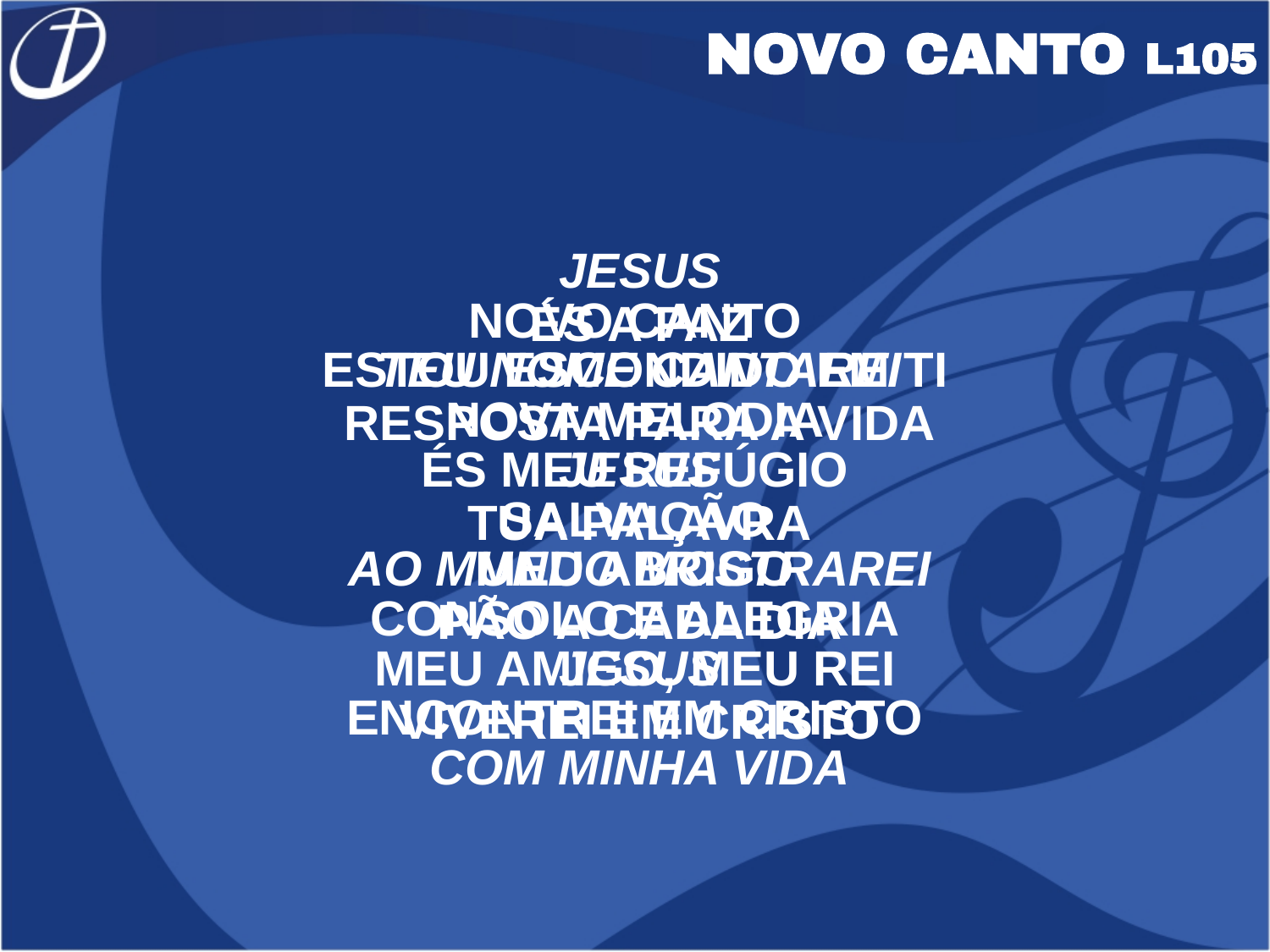

NOVO CANTO L105
JESUS
TEU NOME CANTAREI
JESUS
AO MUNDO MOSTRAREI
JESUS
COM MINHA VIDA
NOVO CANTO
NOVA MELODIA
SALVAÇÃO
CONSOLO E ALEGRIA
ENCONTREI EM CRISTO
ÉS A PAZ
RESPOSTA PARA A VIDA
TUA PALAVRA
PÃO A CADA DIA
VIVEREI EM CRISTO
ESTOU ESCONDIDO EM TI
ÉS MEU REFÚGIO
MEU ABRIGO
MEU AMIGO, MEU REI